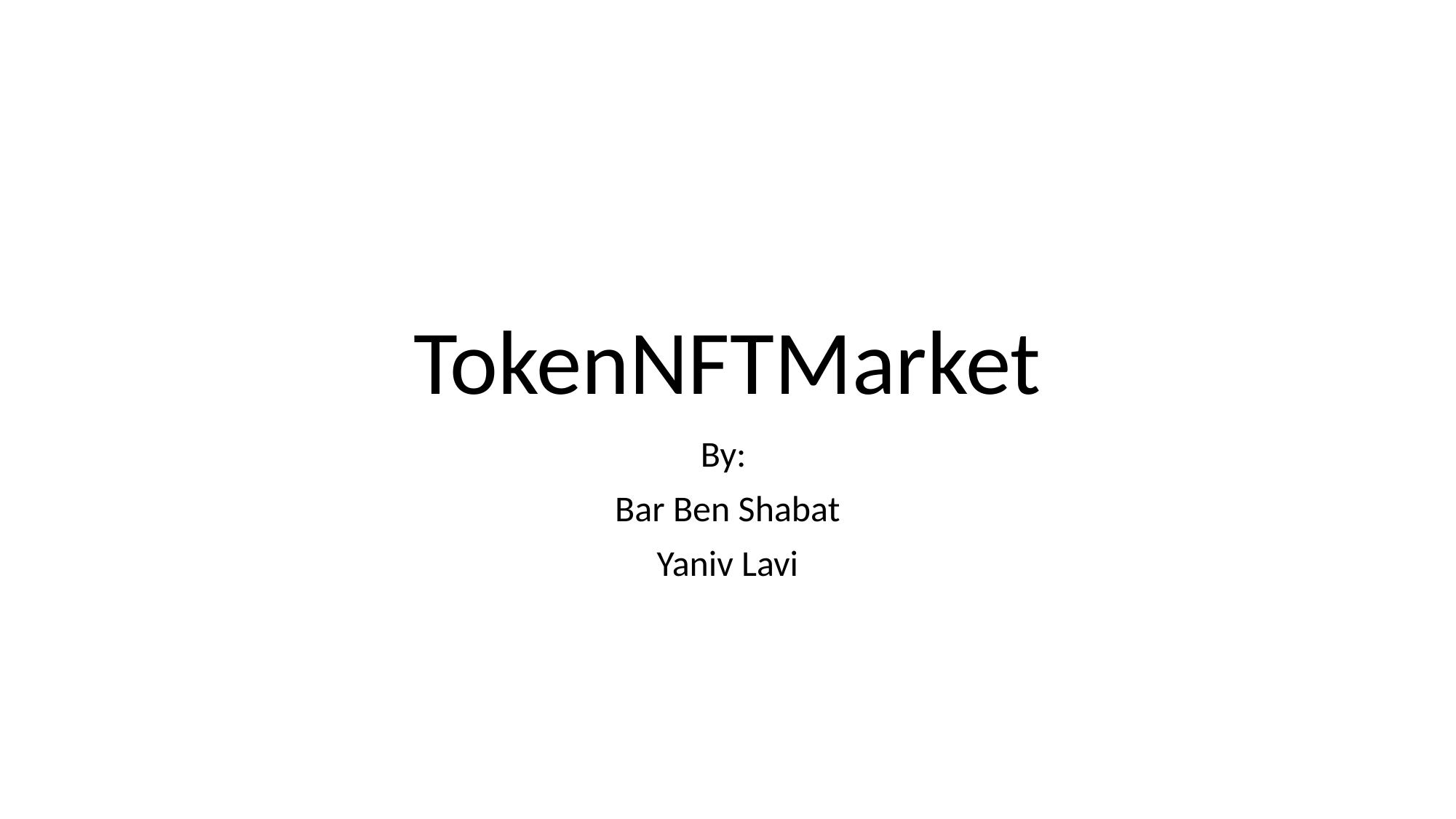

# TokenNFTMarket
By:
Bar Ben Shabat
Yaniv Lavi